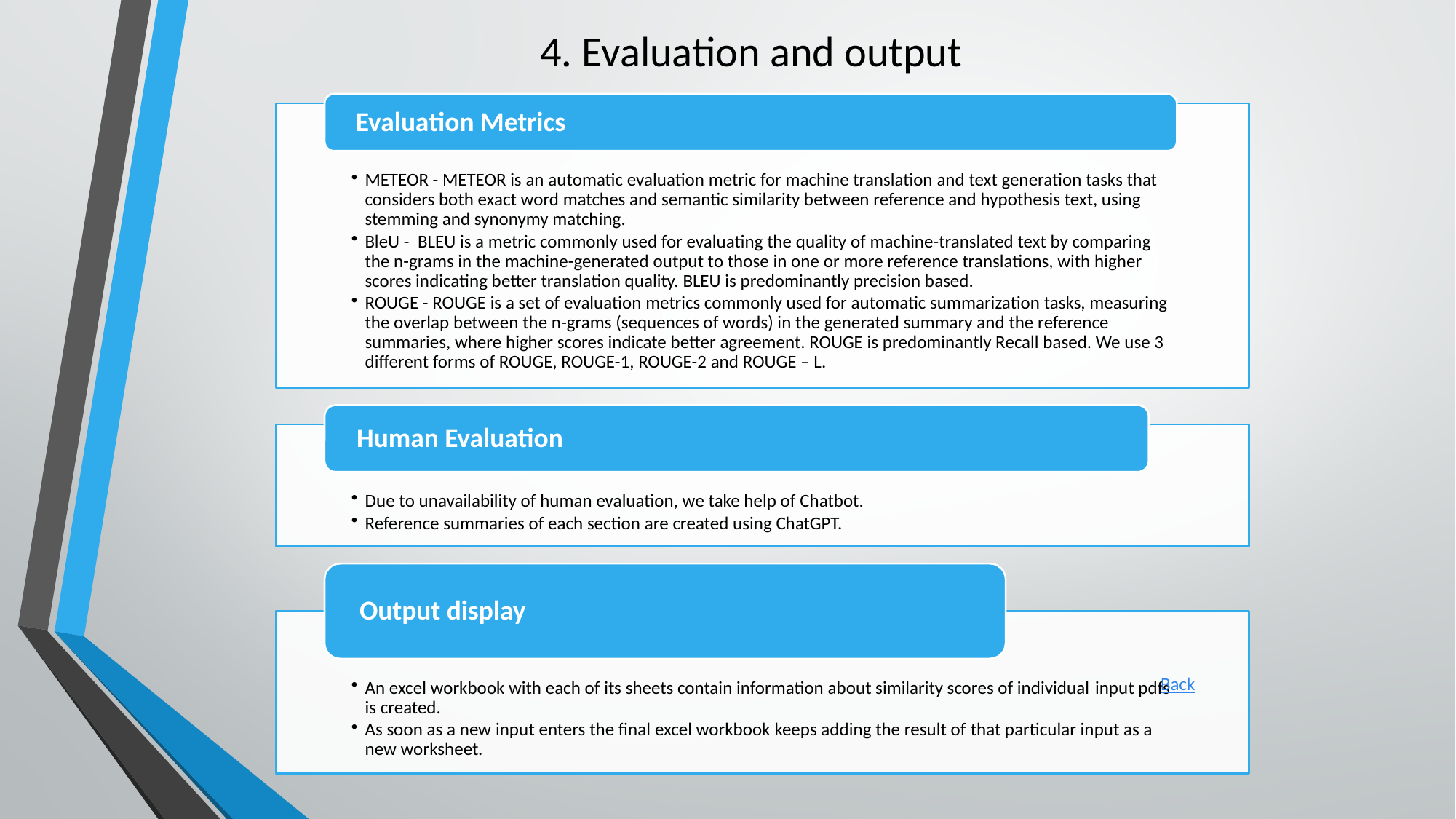

# 4. Evaluation and output
METEOR - METEOR is an automatic evaluation metric for machine translation and text generation tasks that considers both exact word matches and semantic similarity between reference and hypothesis text, using stemming and synonymy matching.
BleU -  BLEU is a metric commonly used for evaluating the quality of machine-translated text by comparing the n-grams in the machine-generated output to those in one or more reference translations, with higher scores indicating better translation quality. BLEU is predominantly precision based.
ROUGE - ROUGE is a set of evaluation metrics commonly used for automatic summarization tasks, measuring the overlap between the n-grams (sequences of words) in the generated summary and the reference summaries, where higher scores indicate better agreement. ROUGE is predominantly Recall based. We use 3 different forms of ROUGE, ROUGE-1, ROUGE-2 and ROUGE – L.
Evaluation Metrics
Due to unavailability of human evaluation, we take help of Chatbot.
Reference summaries of each section are created using ChatGPT.
Human Evaluation
An excel workbook with each of its sheets contain information about similarity scores of individual input pdfs is created.
As soon as a new input enters the final excel workbook keeps adding the result of that particular input as a new worksheet.
Output display

Back